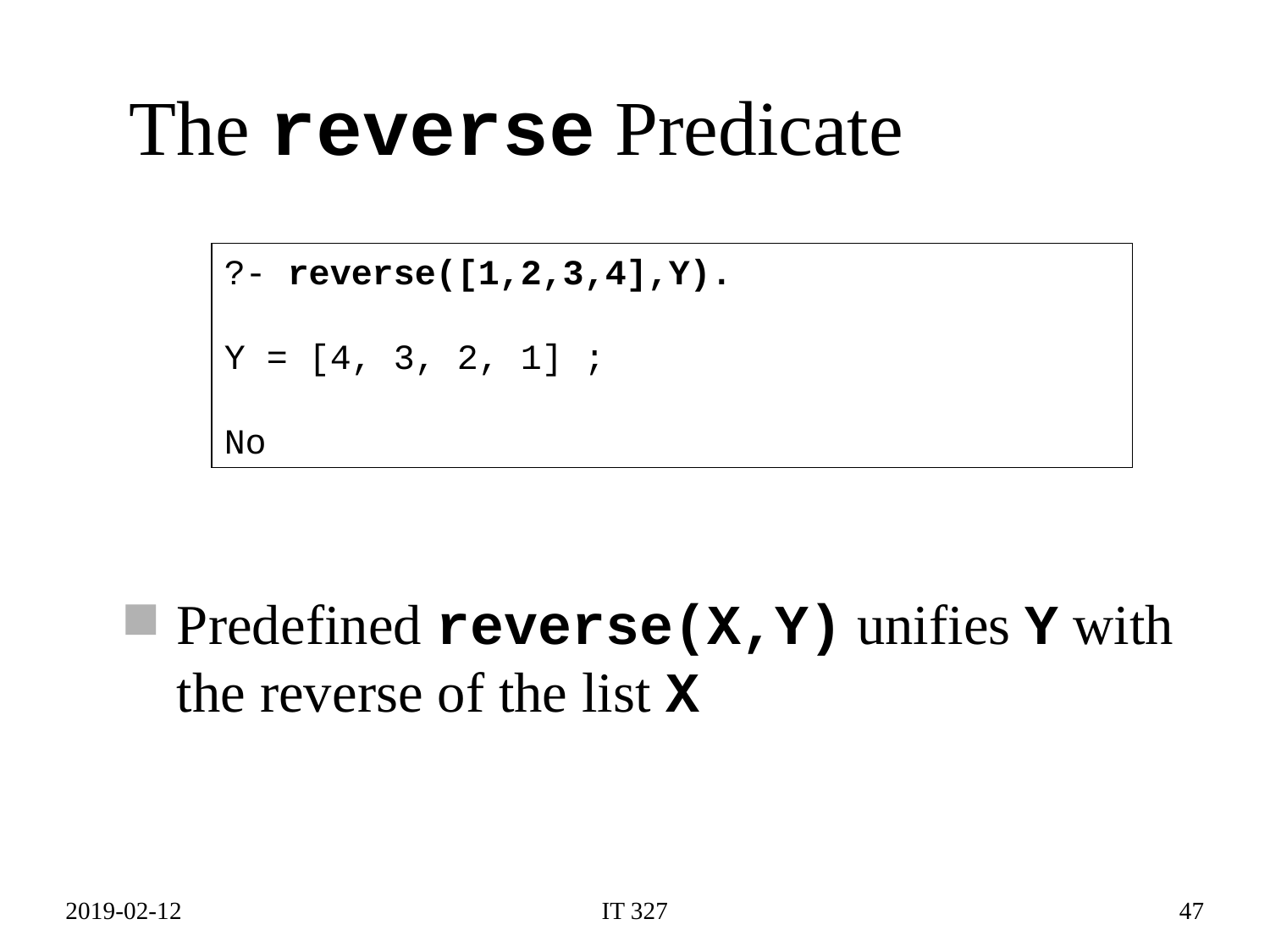

# The reverse Predicate
?- reverse([1,2,3,4],Y).
Y = [4, 3, 2, 1] ;
No
Predefined reverse(X,Y) unifies Y with the reverse of the list X
2019-02-12
IT 327
47